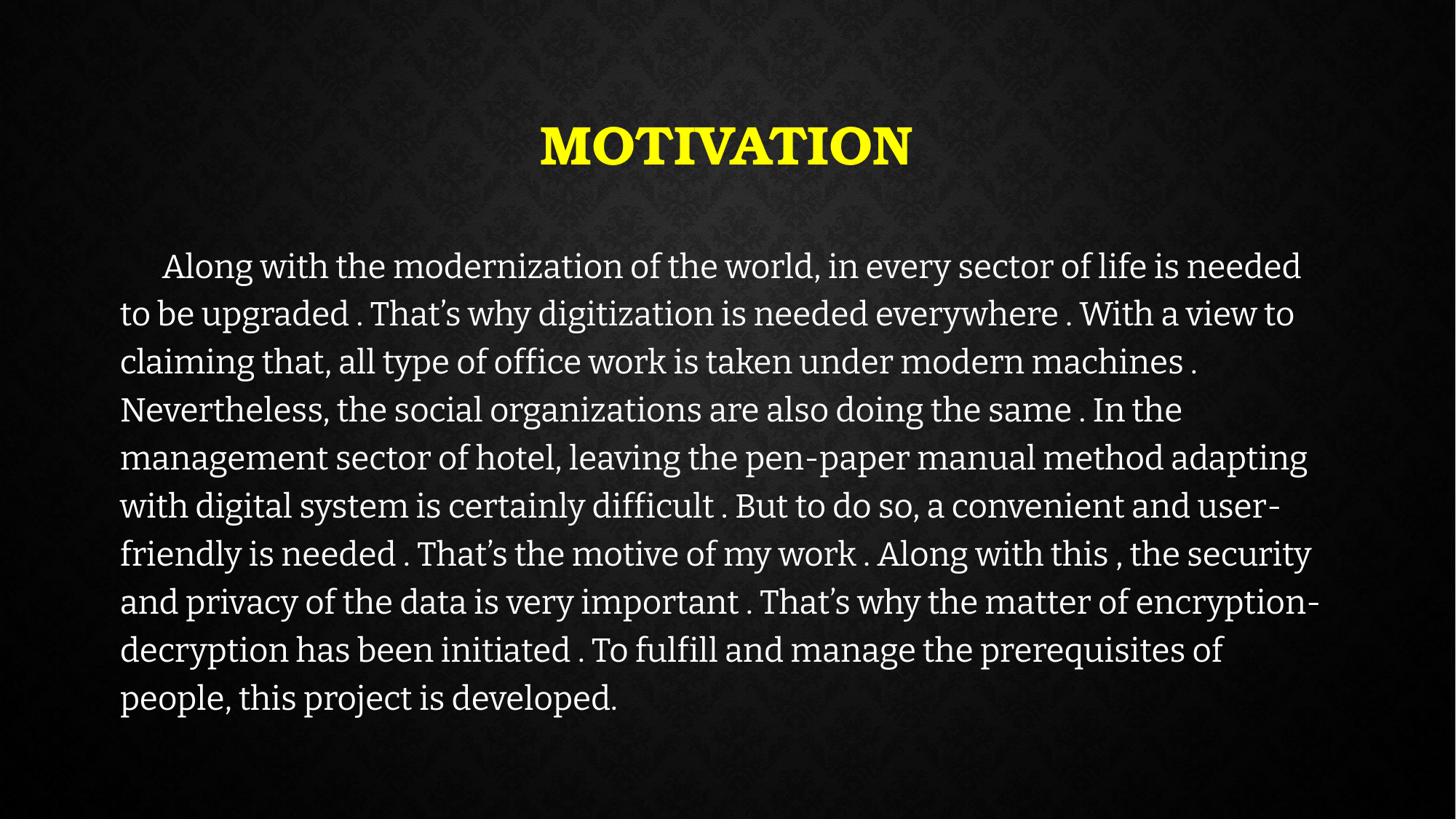

# motivation
       Along with the modernization of the world, in every sector of life is needed to be upgraded . That’s why digitization is needed everywhere . With a view to claiming that, all type of office work is taken under modern machines . 	Nevertheless, the social organizations are also doing the same . In the management sector of hotel, leaving the pen-paper manual method adapting with digital system is certainly difficult . But to do so, a convenient and user-friendly is needed . That’s the motive of my work . Along with this , the security and privacy of the data is very important . That’s why the matter of encryption-decryption has been initiated . To fulfill and manage the prerequisites of people, this project is developed.